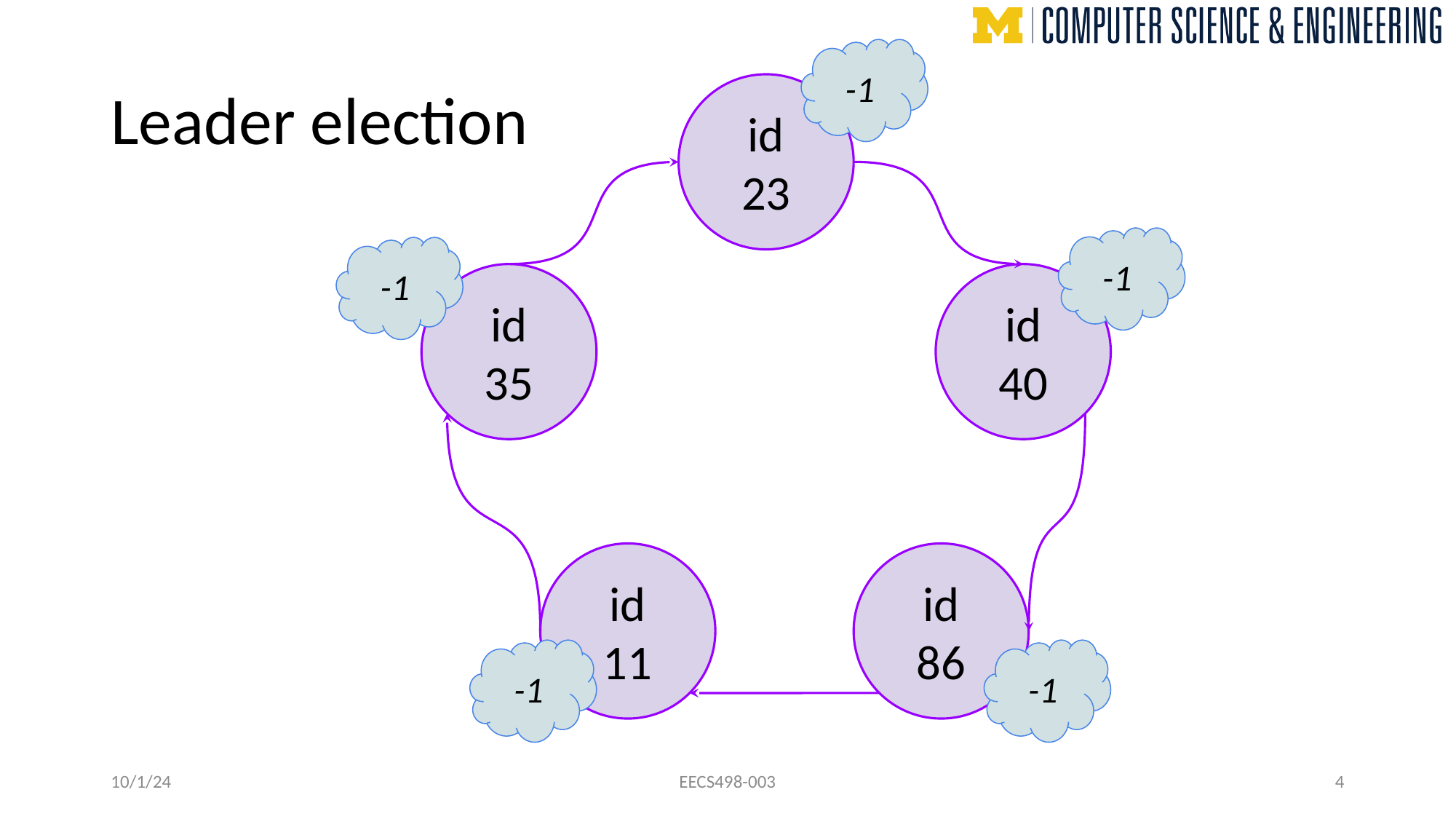

-1
-1
-1
-1
-1
# Leader election
id
23
id
35
id
40
id
11
id
86
10/1/24
EECS498-003
4